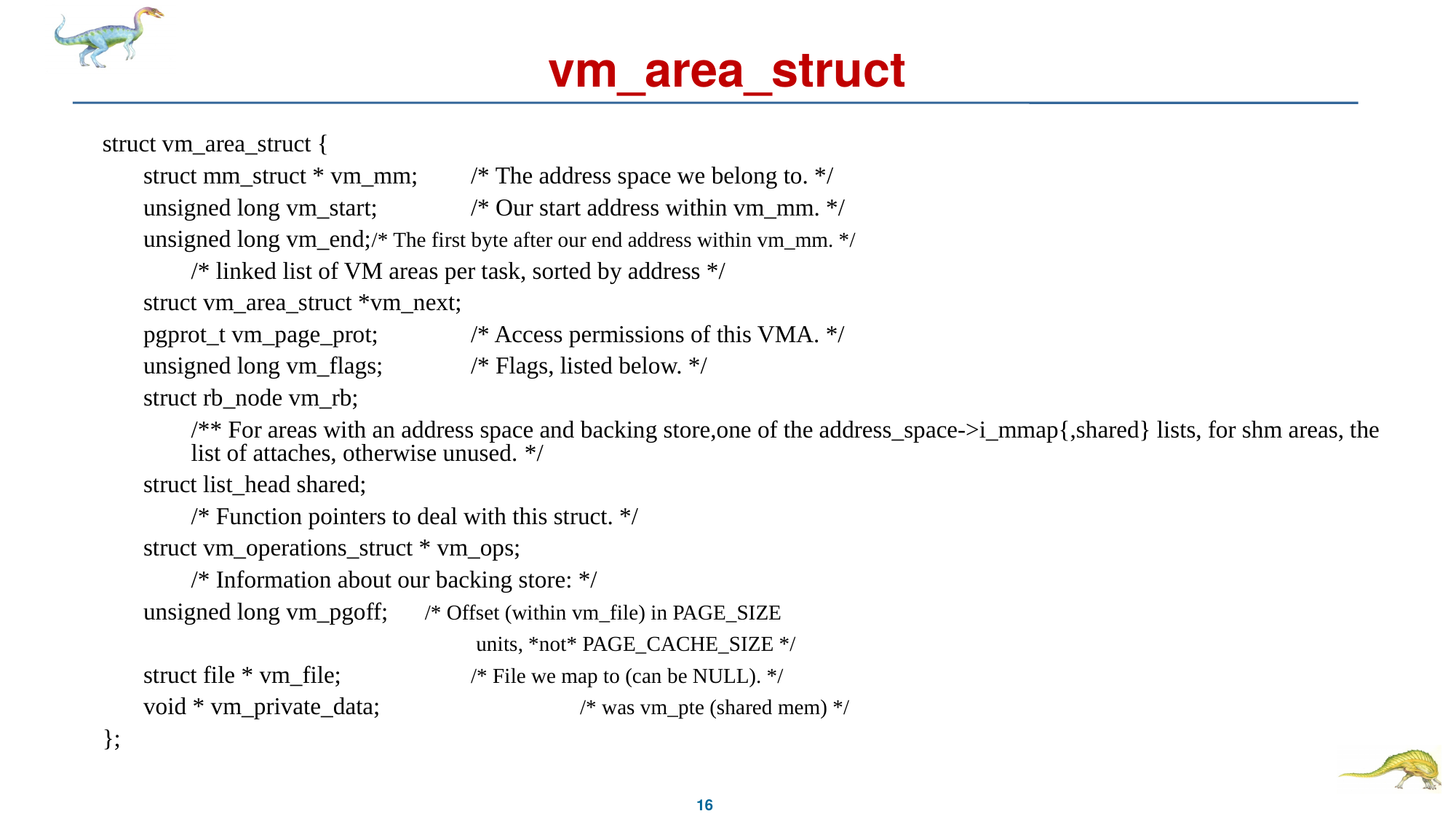

# vm_area_struct
struct vm_area_struct {
	struct mm_struct * vm_mm;	/* The address space we belong to. */
	unsigned long vm_start;	/* Our start address within vm_mm. */
	unsigned long vm_end;/* The first byte after our end address within vm_mm. */
	/* linked list of VM areas per task, sorted by address */
	struct vm_area_struct *vm_next;
	pgprot_t vm_page_prot;	/* Access permissions of this VMA. */
	unsigned long vm_flags;	/* Flags, listed below. */
	struct rb_node vm_rb;
	/** For areas with an address space and backing store,one of the address_space->i_mmap{,shared} lists, for shm areas, the list of attaches, otherwise unused.	 */
	struct list_head shared;
	/* Function pointers to deal with this struct. */
	struct vm_operations_struct * vm_ops;
	/* Information about our backing store: */
	unsigned long vm_pgoff;      /* Offset (within vm_file) in PAGE_SIZE
				 units, *not* PAGE_CACHE_SIZE */
	struct file * vm_file;		/* File we map to (can be NULL). */
	void * vm_private_data;		/* was vm_pte (shared mem) */
};